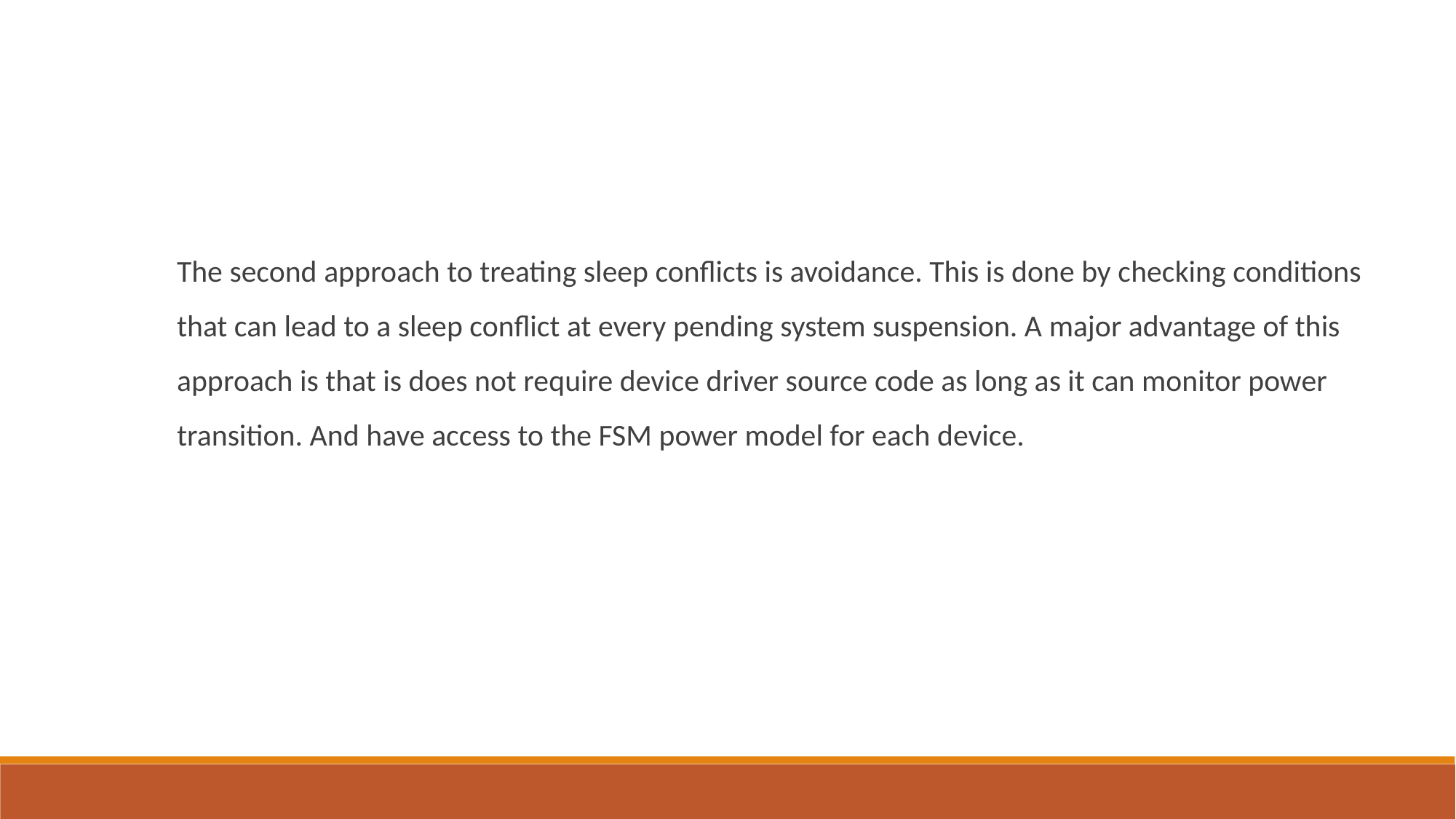

The second approach to treating sleep conflicts is avoidance. This is done by checking conditions that can lead to a sleep conflict at every pending system suspension. A major advantage of this approach is that is does not require device driver source code as long as it can monitor power transition. And have access to the FSM power model for each device.